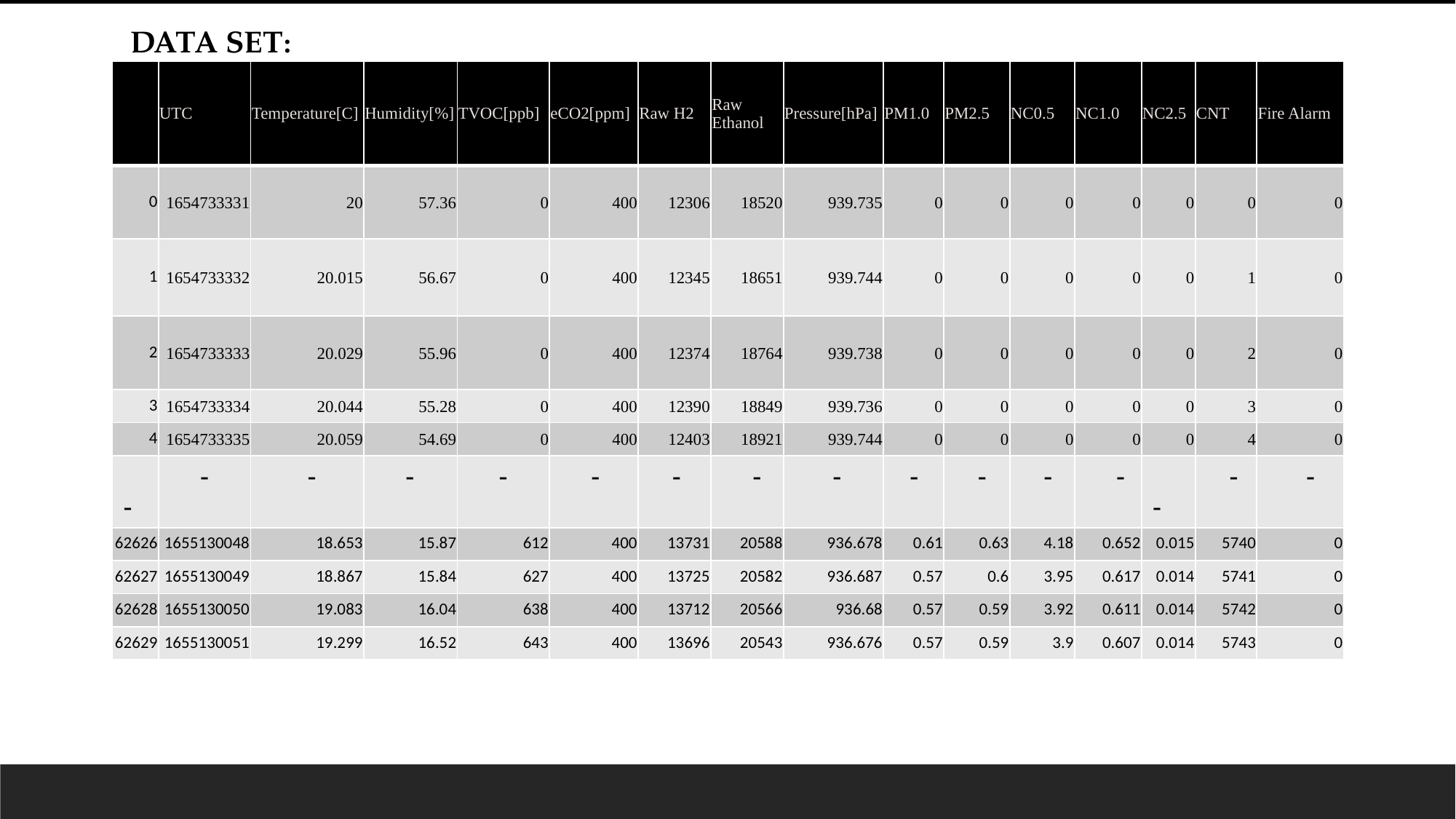

DATA SET:
|  | UTC | Temperature[C] | Humidity[%] | TVOC[ppb] | eCO2[ppm] | Raw H2 | Raw Ethanol | Pressure[hPa] | PM1.0 | PM2.5 | NC0.5 | NC1.0 | NC2.5 | CNT | Fire Alarm |
| --- | --- | --- | --- | --- | --- | --- | --- | --- | --- | --- | --- | --- | --- | --- | --- |
| 0 | 1654733331 | 20 | 57.36 | 0 | 400 | 12306 | 18520 | 939.735 | 0 | 0 | 0 | 0 | 0 | 0 | 0 |
| 1 | 1654733332 | 20.015 | 56.67 | 0 | 400 | 12345 | 18651 | 939.744 | 0 | 0 | 0 | 0 | 0 | 1 | 0 |
| 2 | 1654733333 | 20.029 | 55.96 | 0 | 400 | 12374 | 18764 | 939.738 | 0 | 0 | 0 | 0 | 0 | 2 | 0 |
| 3 | 1654733334 | 20.044 | 55.28 | 0 | 400 | 12390 | 18849 | 939.736 | 0 | 0 | 0 | 0 | 0 | 3 | 0 |
| 4 | 1654733335 | 20.059 | 54.69 | 0 | 400 | 12403 | 18921 | 939.744 | 0 | 0 | 0 | 0 | 0 | 4 | 0 |
| - | - | - | - | - | - | - | - | - | - | - | - | - | - | - | - |
| 62626 | 1655130048 | 18.653 | 15.87 | 612 | 400 | 13731 | 20588 | 936.678 | 0.61 | 0.63 | 4.18 | 0.652 | 0.015 | 5740 | 0 |
| 62627 | 1655130049 | 18.867 | 15.84 | 627 | 400 | 13725 | 20582 | 936.687 | 0.57 | 0.6 | 3.95 | 0.617 | 0.014 | 5741 | 0 |
| 62628 | 1655130050 | 19.083 | 16.04 | 638 | 400 | 13712 | 20566 | 936.68 | 0.57 | 0.59 | 3.92 | 0.611 | 0.014 | 5742 | 0 |
| 62629 | 1655130051 | 19.299 | 16.52 | 643 | 400 | 13696 | 20543 | 936.676 | 0.57 | 0.59 | 3.9 | 0.607 | 0.014 | 5743 | 0 |